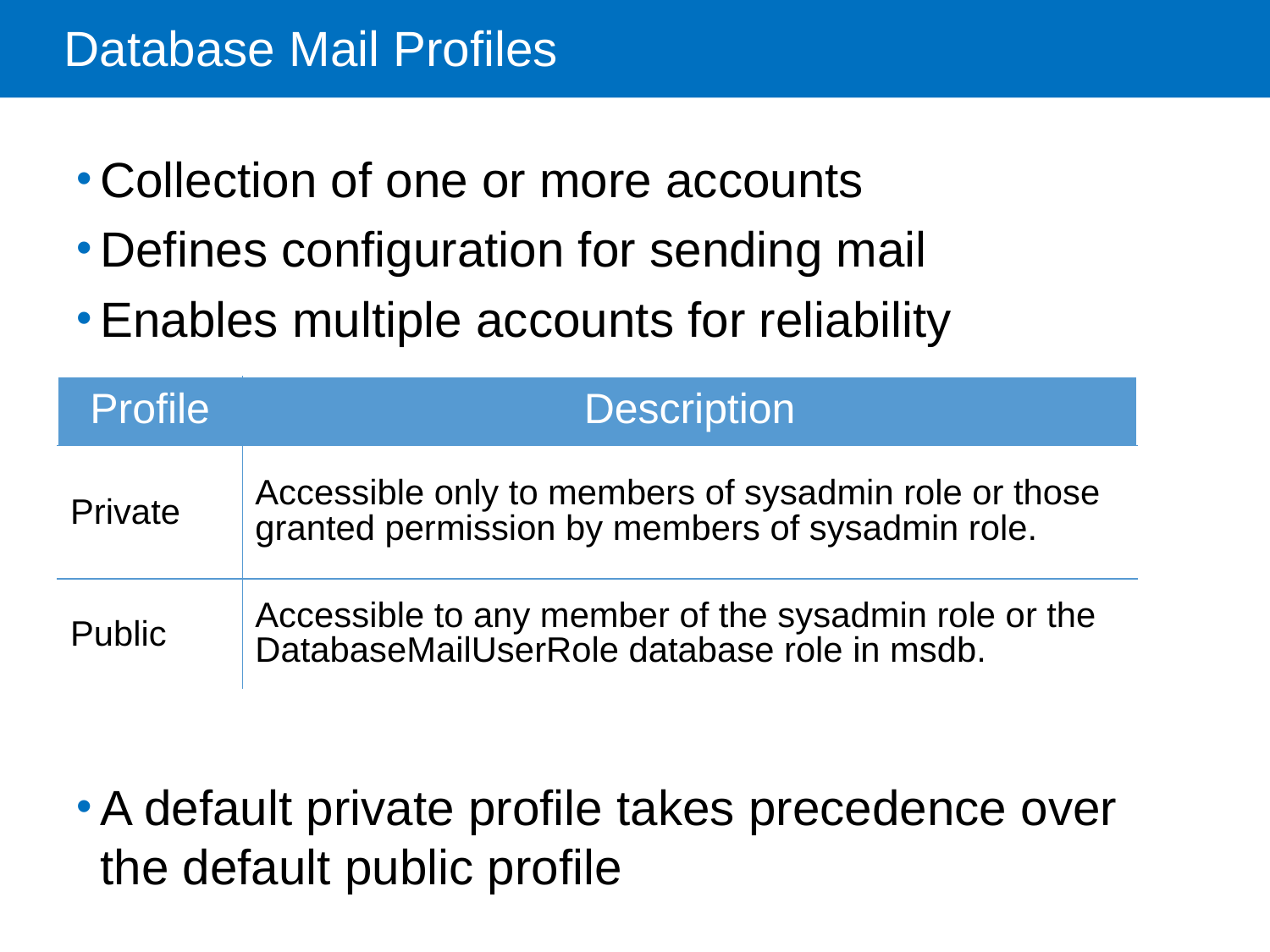

# Database Mail Profiles
Collection of one or more accounts
Defines configuration for sending mail
Enables multiple accounts for reliability

A default private profile takes precedence over the default public profile
| Profile | Description |
| --- | --- |
| Private | Accessible only to members of sysadmin role or those granted permission by members of sysadmin role. |
| Public | Accessible to any member of the sysadmin role or the DatabaseMailUserRole database role in msdb. |